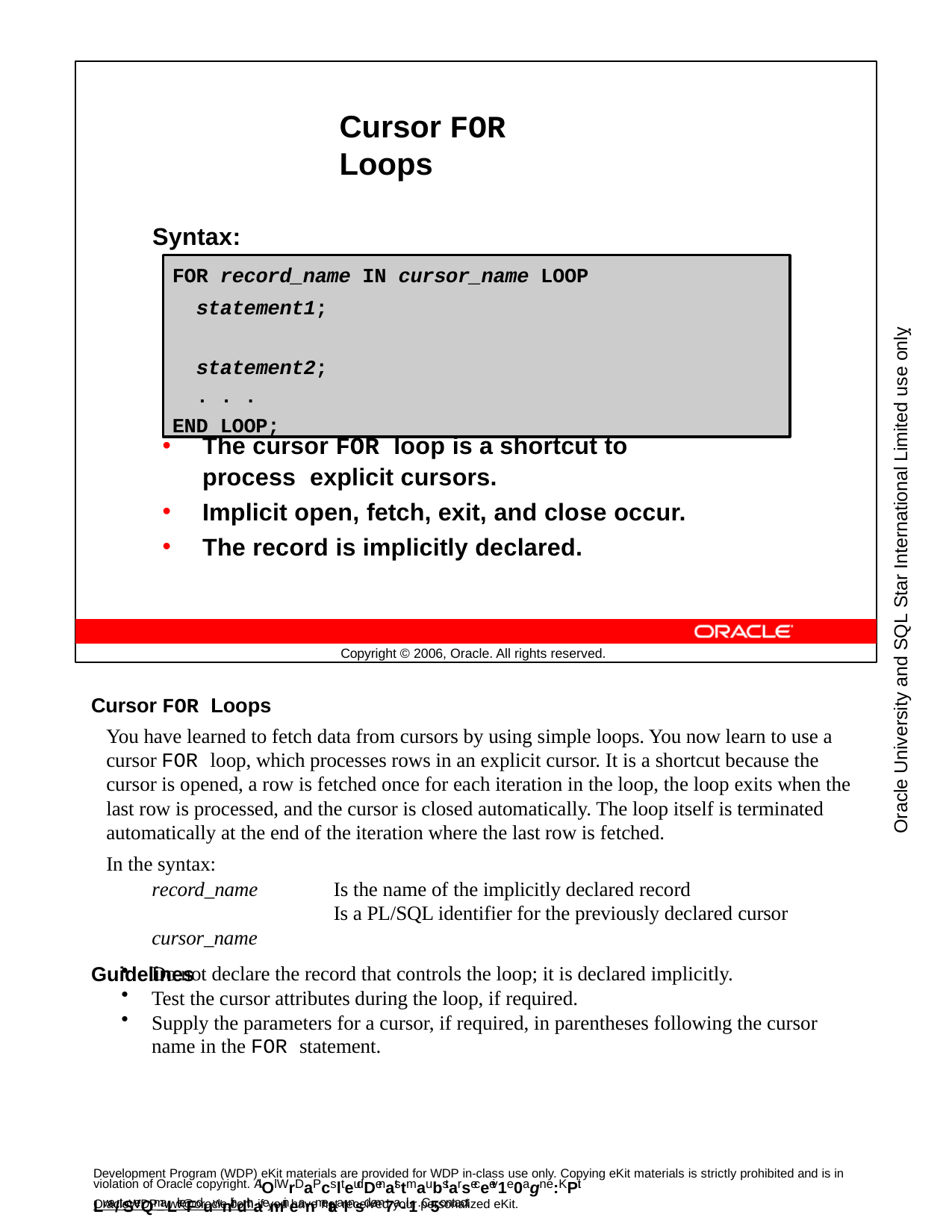

Cursor FOR Loops
Syntax:
FOR record_name IN cursor_name LOOP
statement1;  statement2;
. . .
END LOOP;
Oracle University and SQL Star International Limited use onlyฺ
The cursor FOR loop is a shortcut to process  explicit cursors.
Implicit open, fetch, exit, and close occur.
The record is implicitly declared.
Copyright © 2006, Oracle. All rights reserved.
Cursor FOR Loops
You have learned to fetch data from cursors by using simple loops. You now learn to use a  cursor FOR loop, which processes rows in an explicit cursor. It is a shortcut because the  cursor is opened, a row is fetched once for each iteration in the loop, the loop exits when the  last row is processed, and the cursor is closed automatically. The loop itself is terminated  automatically at the end of the iteration where the last row is fetched.
In the syntax:
record_name  cursor_name
Guidelines
Is the name of the implicitly declared record
Is a PL/SQL identifier for the previously declared cursor
Do not declare the record that controls the loop; it is declared implicitly.
Test the cursor attributes during the loop, if required.
Supply the parameters for a cursor, if required, in parentheses following the cursor  name in the FOR statement.
Development Program (WDP) eKit materials are provided for WDP in-class use only. Copying eKit materials is strictly prohibited and is in
violation of Oracle copyright. AlOl WrDaPcslteudDenatstmaubstarseceeiv1e0agn e:KPit Lwa/tSerQmaLrkeFduwnithdthaemir neanmetaalnsd em7a-il1. C5ontact
OracleWDP_ww@oracle.com if you have not received your personalized eKit.